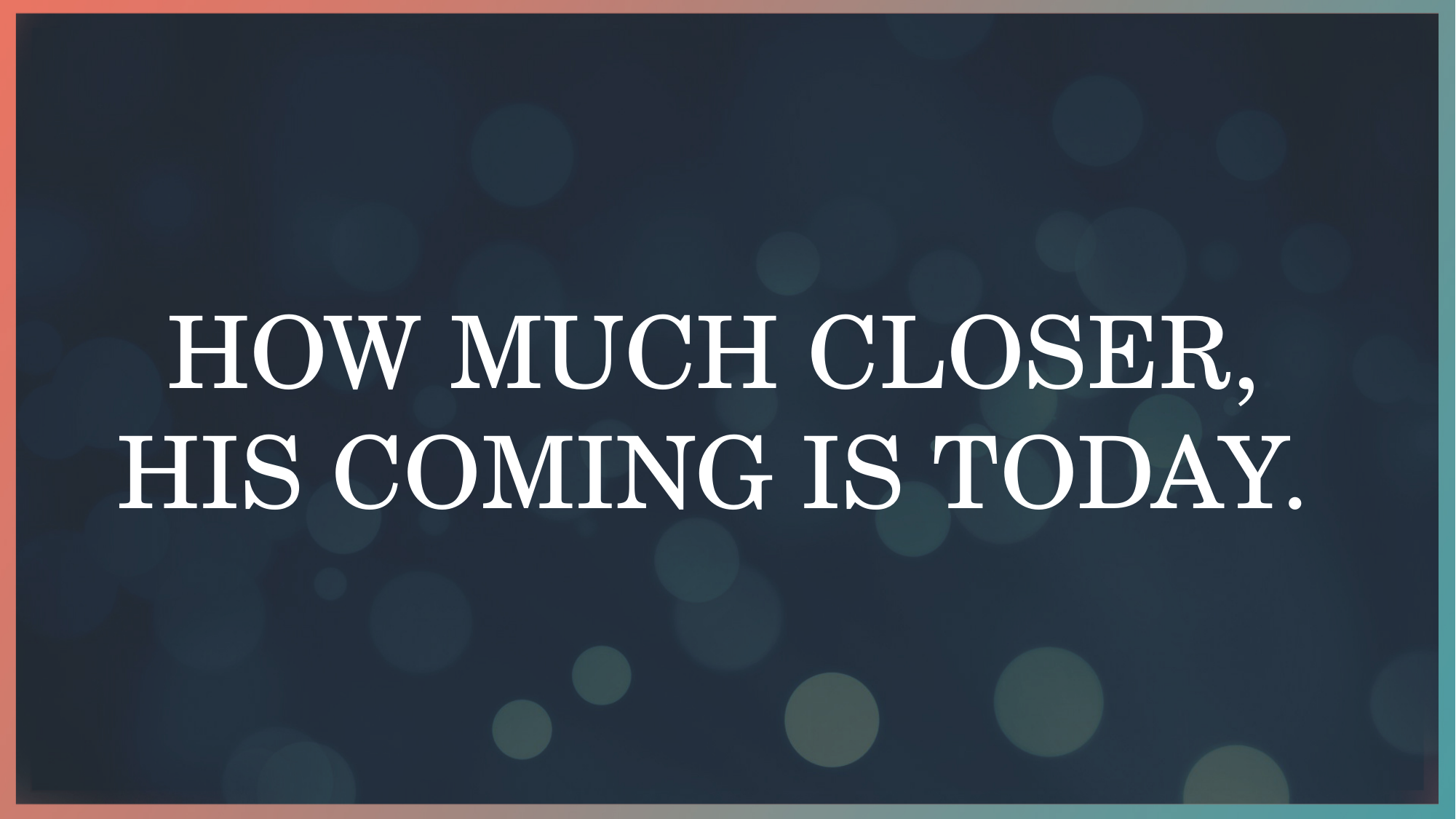

HOW MUCH CLOSER,
HIS COMING IS TODAY.